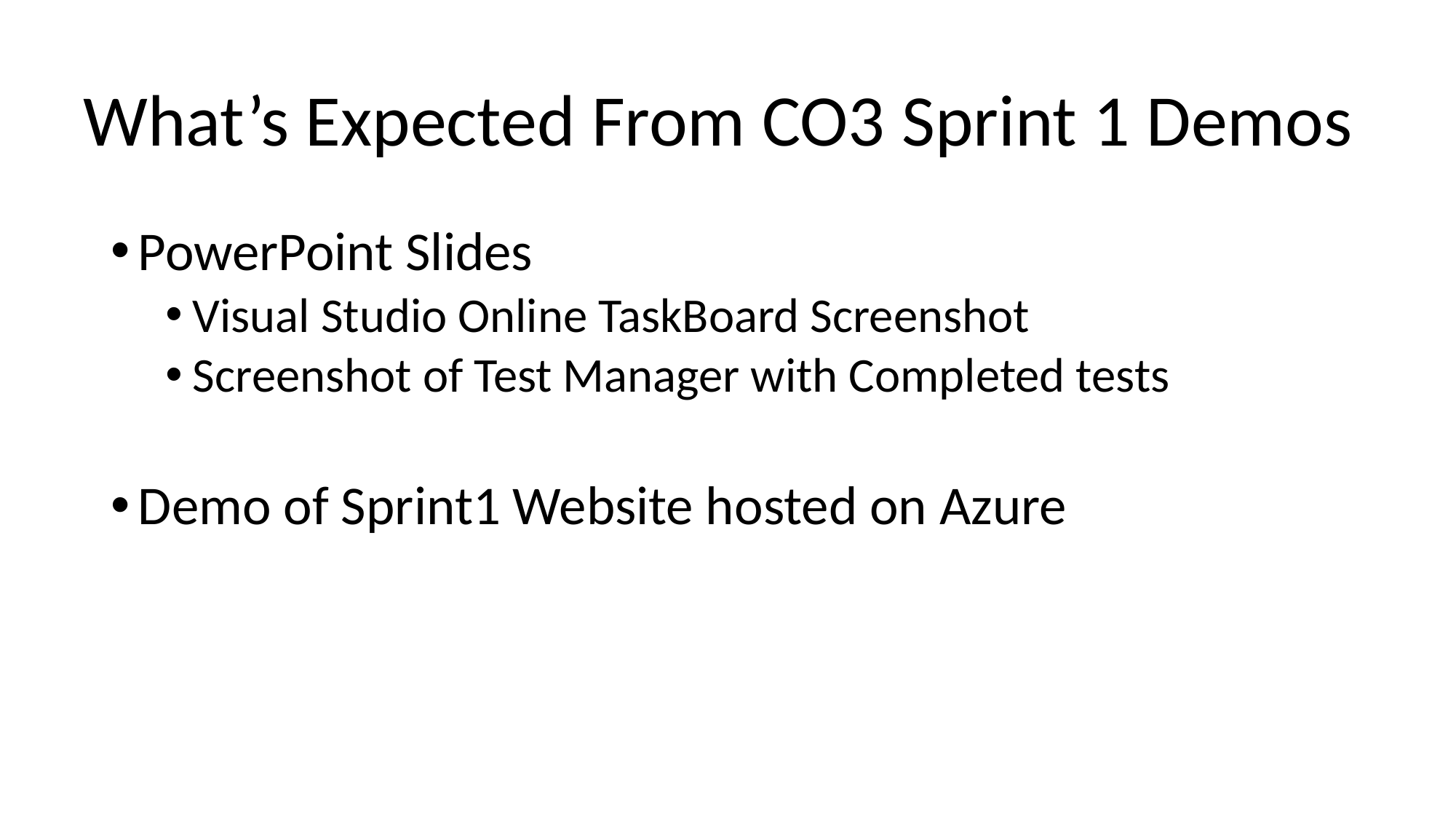

# What’s Expected From CO3 Sprint 1 Demos
PowerPoint Slides
Visual Studio Online TaskBoard Screenshot
Screenshot of Test Manager with Completed tests

Demo of Sprint1 Website hosted on Azure